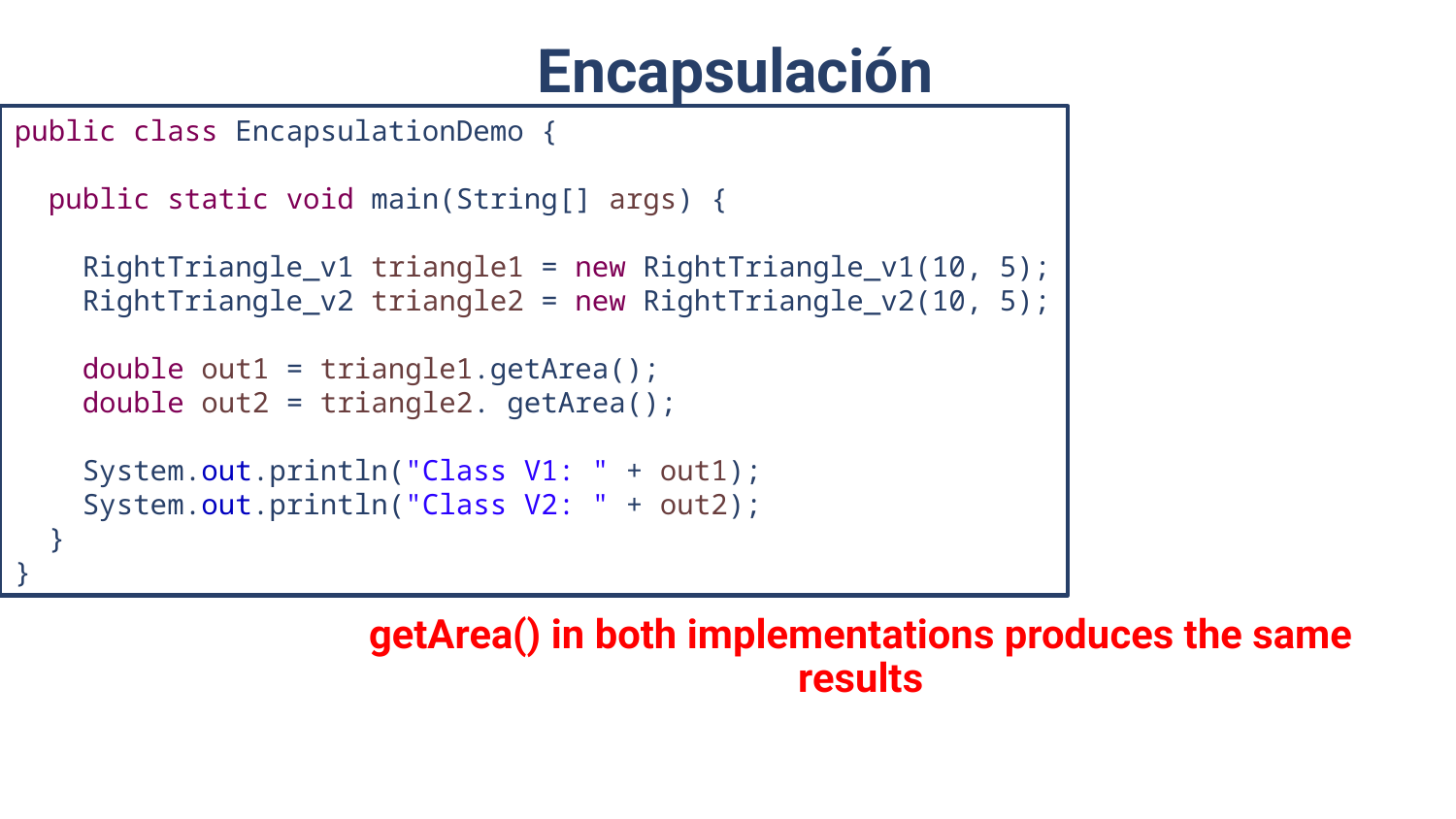

# Encapsulación
public class EncapsulationDemo {

  public static void main(String[] args) {

    RightTriangle_v1 triangle1 = new RightTriangle_v1(10, 5);
    RightTriangle_v2 triangle2 = new RightTriangle_v2(10, 5);

    double out1 = triangle1.getArea();
    double out2 = triangle2. getArea();

    System.out.println("Class V1: " + out1);
    System.out.println("Class V2: " + out2);
  }
}
getArea() in both implementations produces the same results